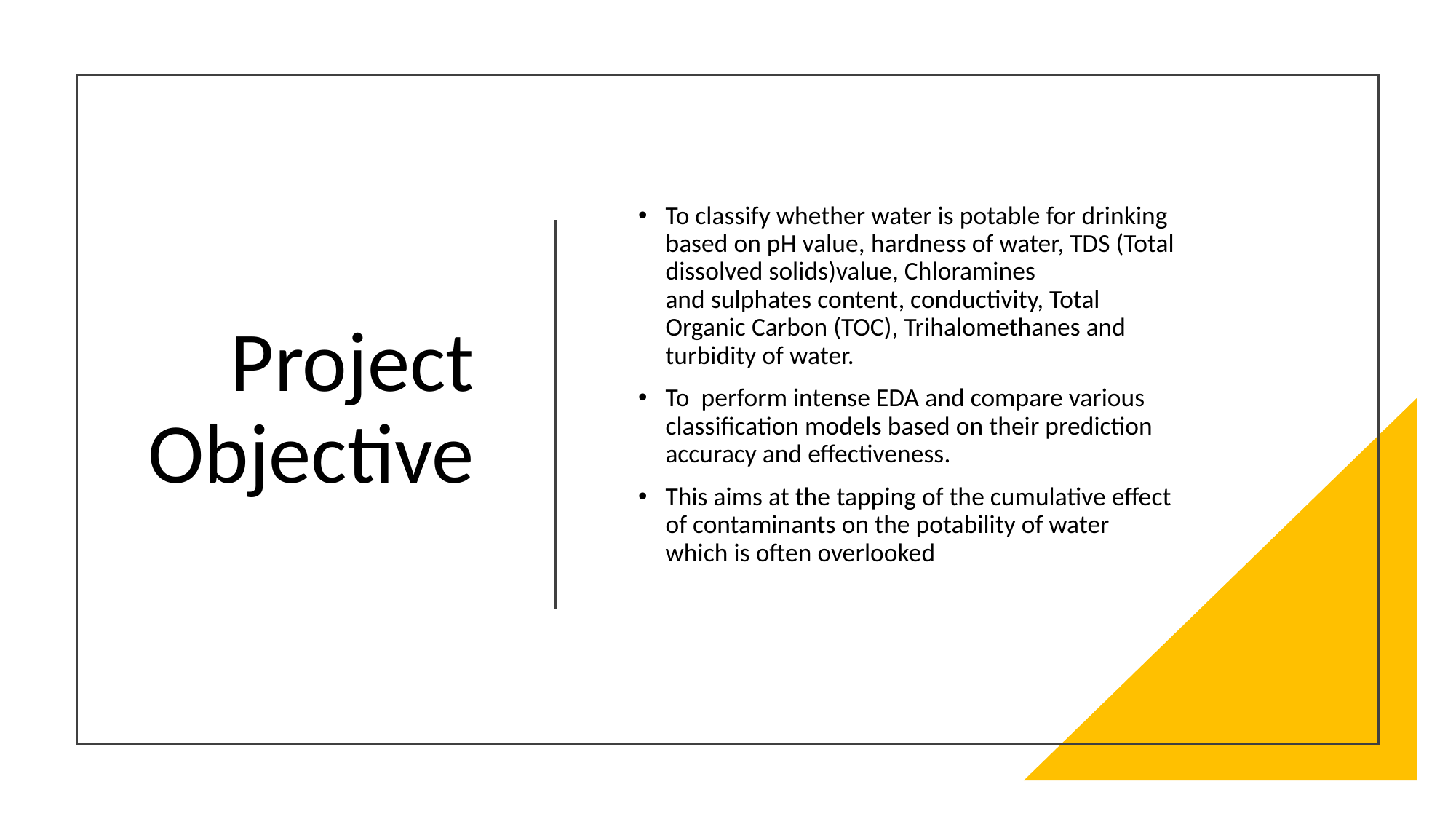

# Project Objective
To classify whether water is potable for drinking based on pH value, hardness of water, TDS (Total dissolved solids)value, Chloramines and sulphates content, conductivity, Total Organic Carbon (TOC), Trihalomethanes and turbidity of water.
To  perform intense EDA and compare various classification models based on their prediction accuracy and effectiveness.
This aims at the tapping of the cumulative effect of contaminants on the potability of water which is often overlooked